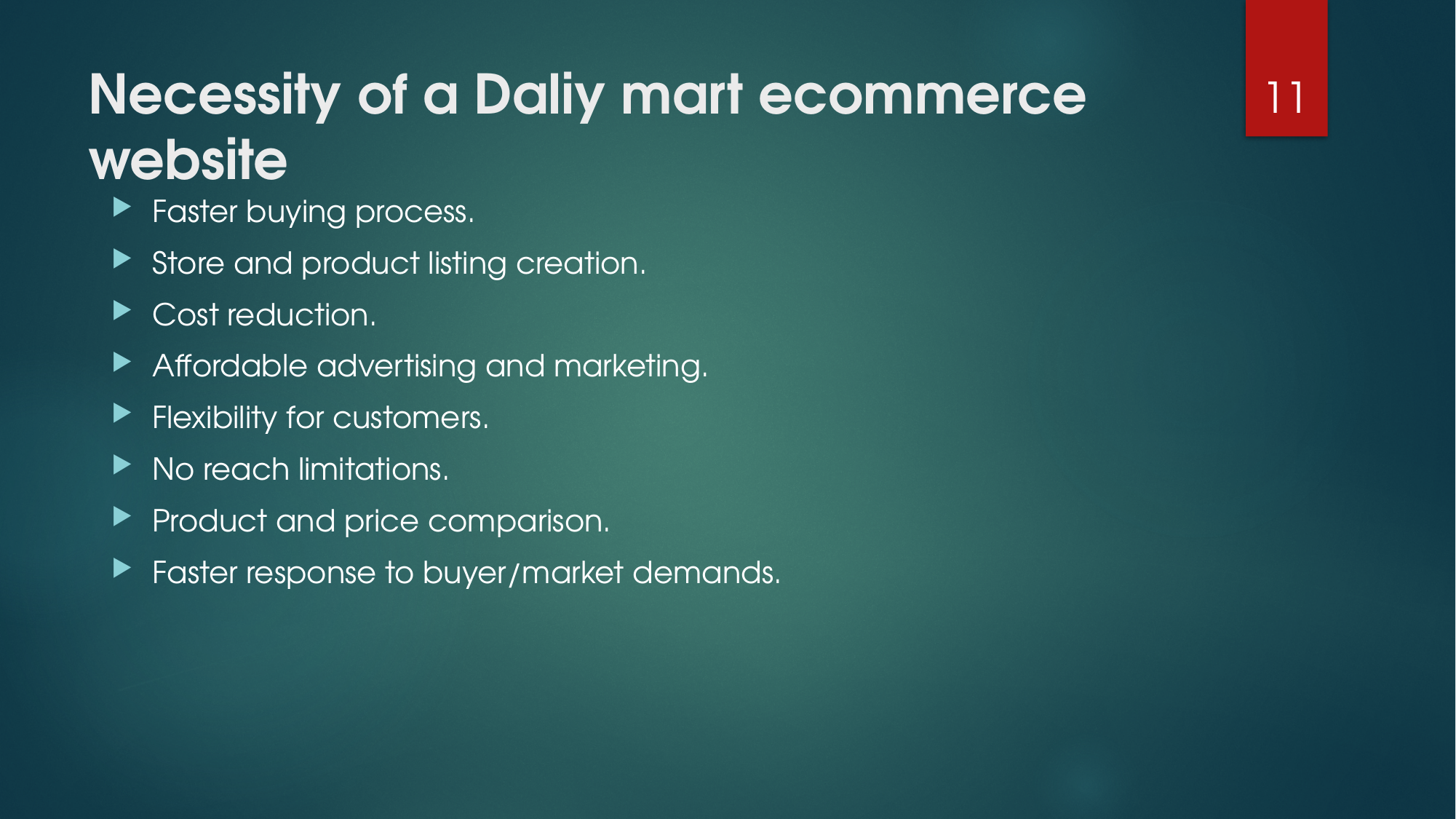

11
# Necessity of a Daliy mart ecommerce website
Faster buying process.
Store and product listing creation.
Cost reduction.
Affordable advertising and marketing.
Flexibility for customers.
No reach limitations.
Product and price comparison.
Faster response to buyer/market demands.